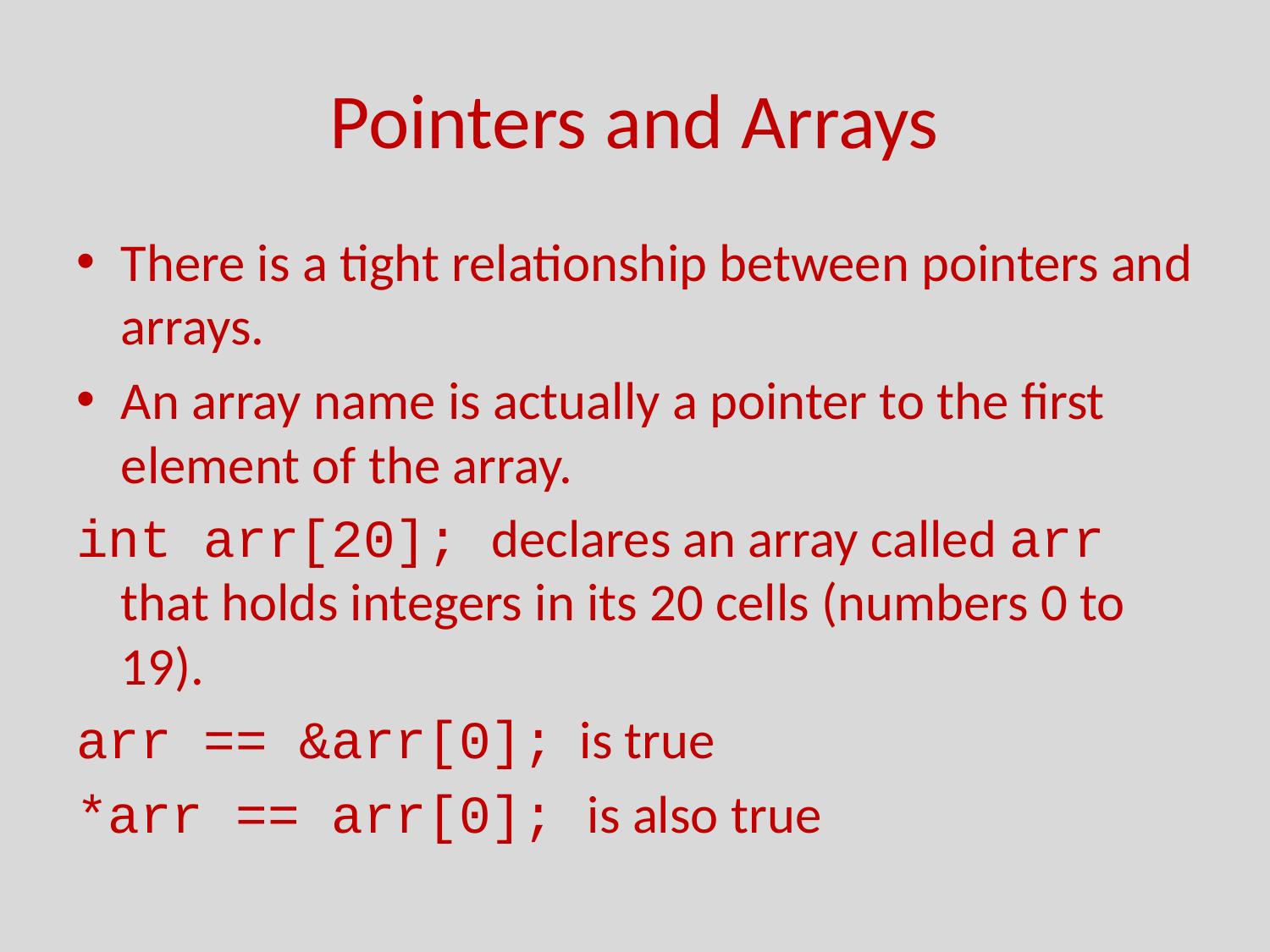

# Pointers and Arrays
There is a tight relationship between pointers and arrays.
An array name is actually a pointer to the first element of the array.
int arr[20]; declares an array called arr that holds integers in its 20 cells (numbers 0 to 19).
arr == &arr[0];  is true
*arr == arr[0]; is also true